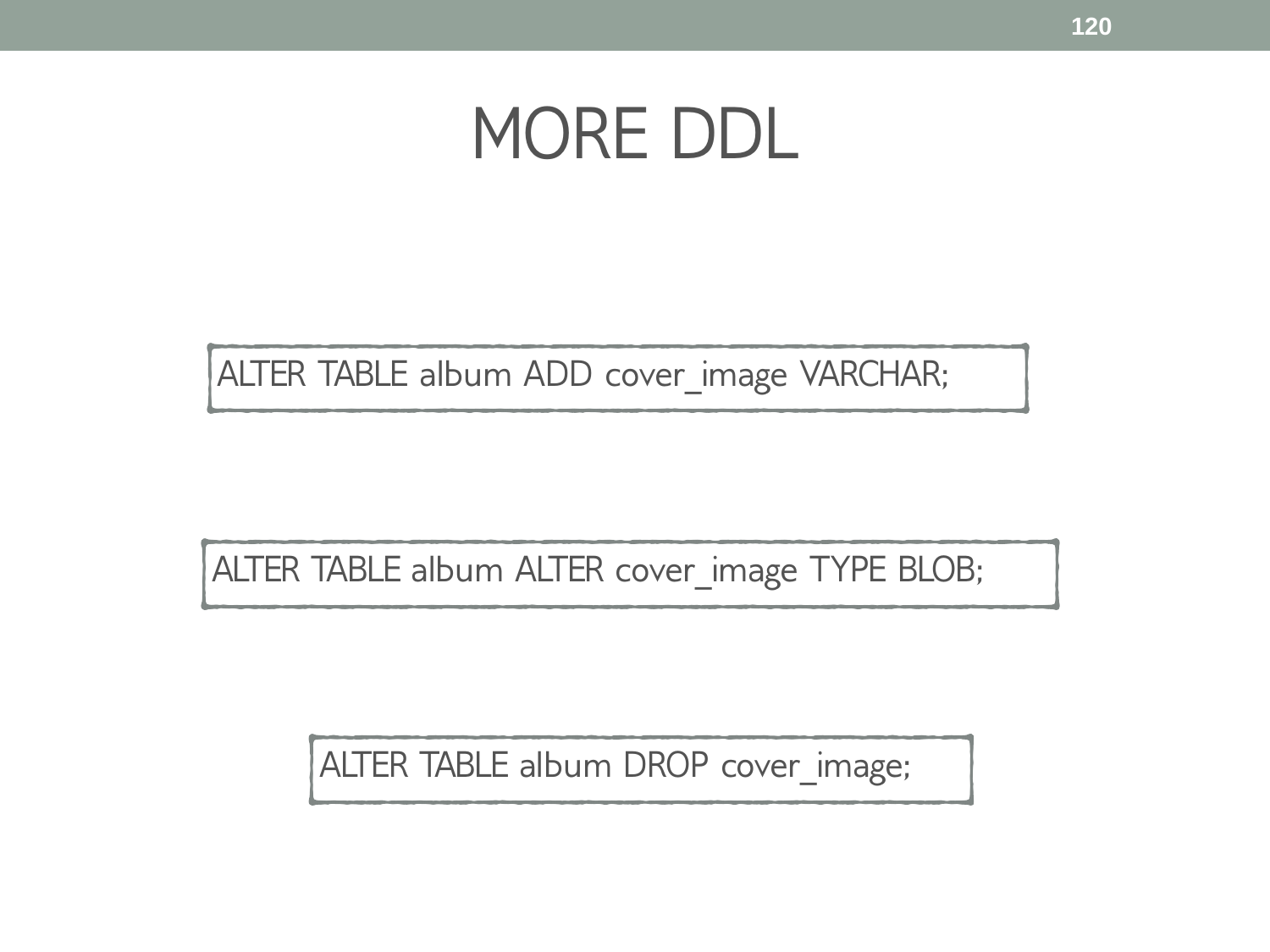

120
#
MORE DDL

ALTER TABLE album ADD cover_image VARCHAR;

ALTER TABLE album ALTER cover_image TYPE BLOB;

ALTER TABLE album DROP cover_image;